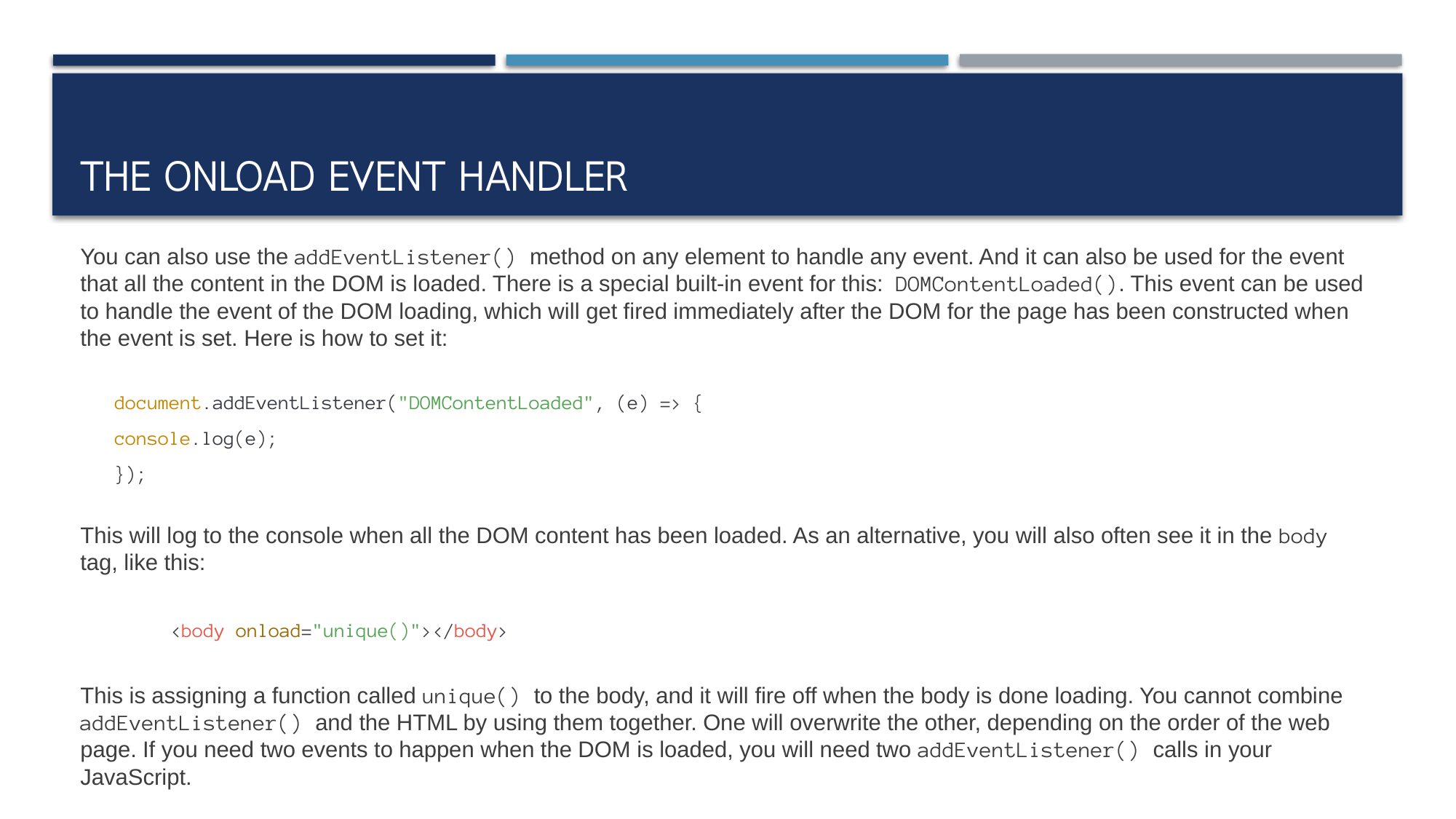

# The onload event handler
You can also use the addEventListener() method on any element to handle any event. And it can also be used for the event that all the content in the DOM is loaded. There is a special built-in event for this:  DOMContentLoaded(). This event can be used to handle the event of the DOM loading, which will get fired immediately after the DOM for the page has been constructed when the event is set. Here is how to set it:
document.addEventListener("DOMContentLoaded", (e) => {
		console.log(e);
});
This will log to the console when all the DOM content has been loaded. As an alternative, you will also often see it in the body tag, like this:
	<body onload="unique()"></body>
This is assigning a function called unique() to the body, and it will fire off when the body is done loading. You cannot combine addEventListener() and the HTML by using them together. One will overwrite the other, depending on the order of the web page. If you need two events to happen when the DOM is loaded, you will need two addEventListener() calls in your JavaScript.